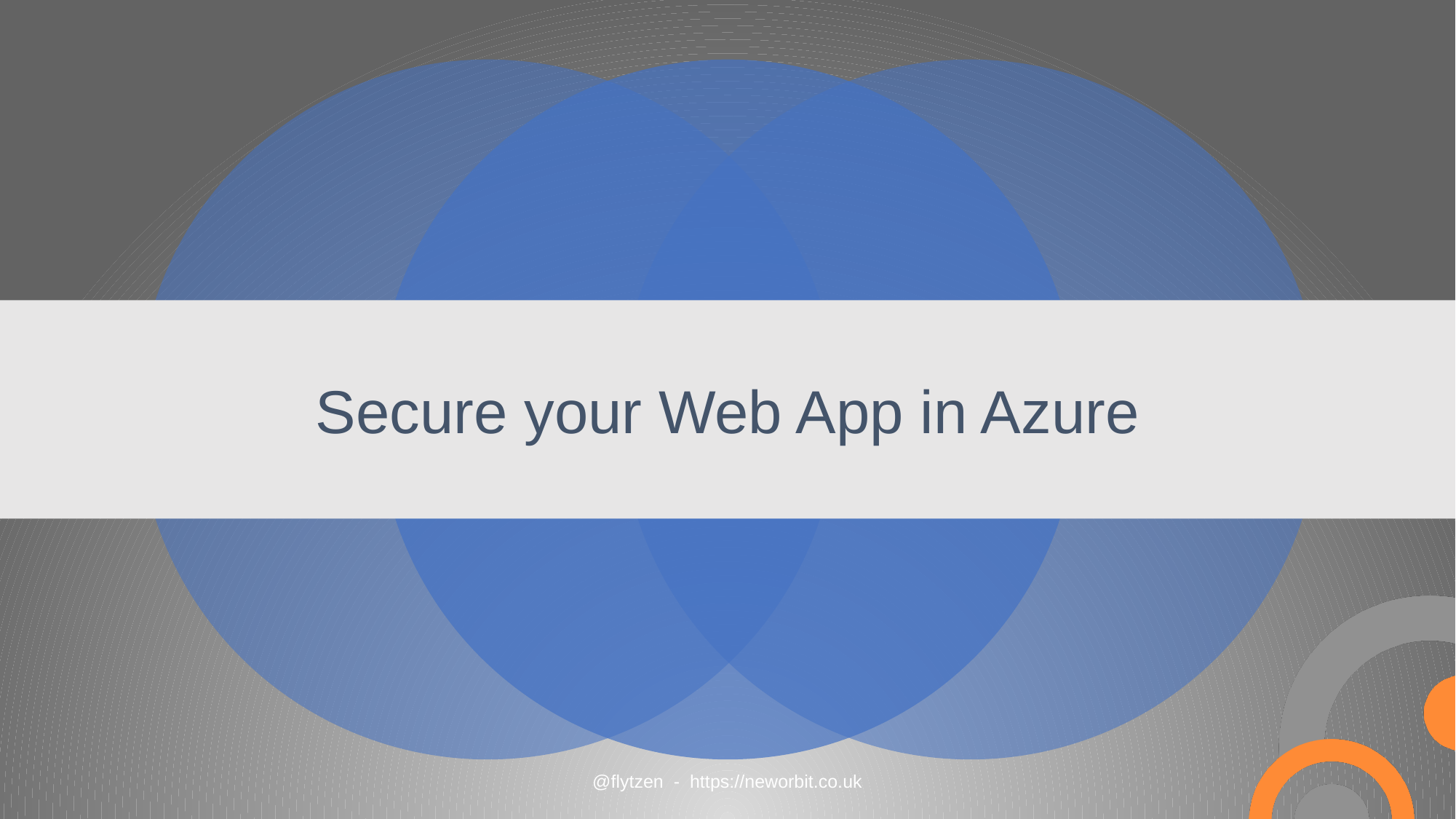

# Secure your Web App in Azure

@flytzen  -  https://neworbit.co.uk